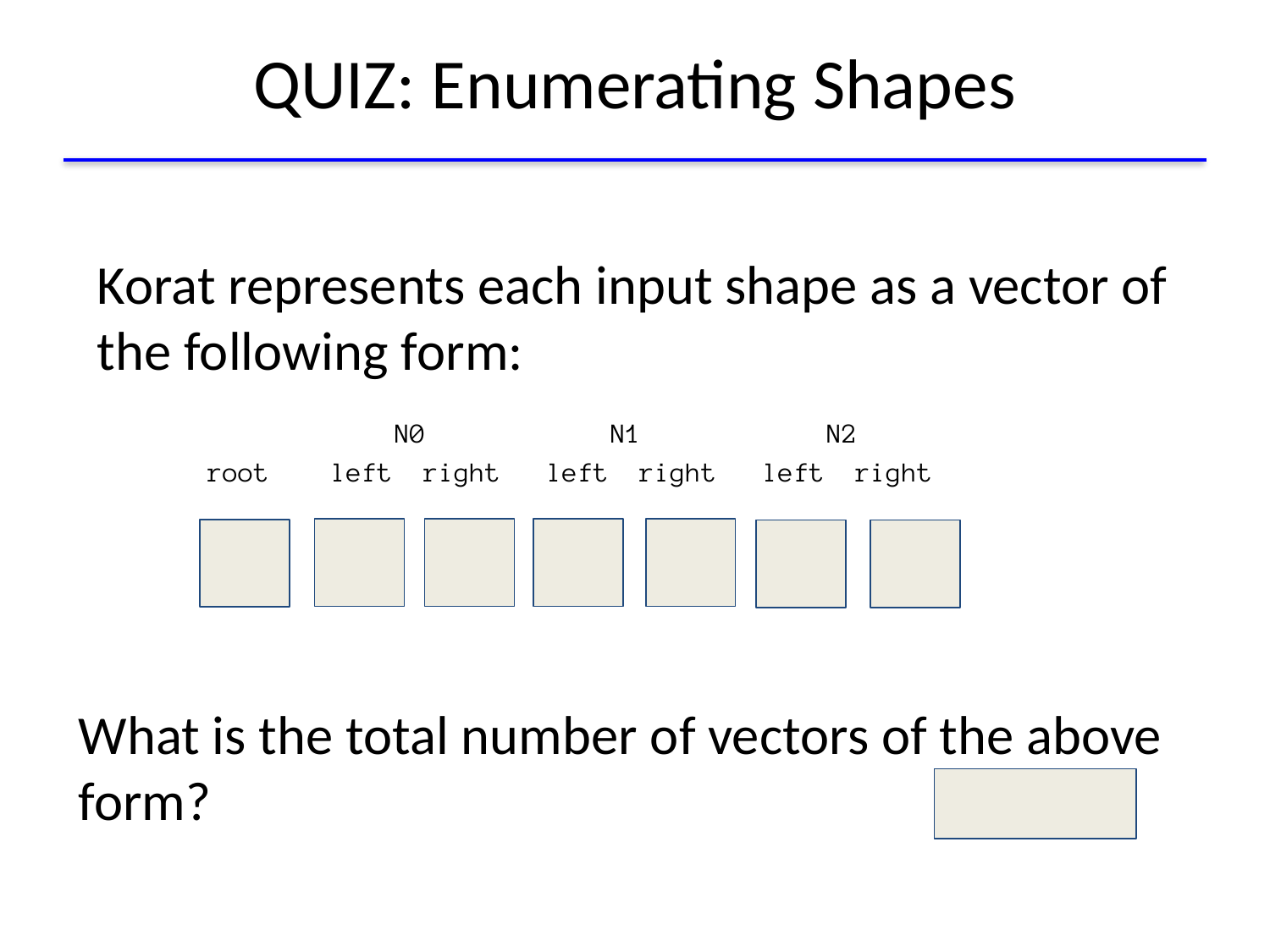

# QUIZ: Enumerating Shapes
Korat represents each input shape as a vector of the following form:
        N0            N1            N2
root    left  right   left  right   left  right

What is the total number of vectors of the above form?